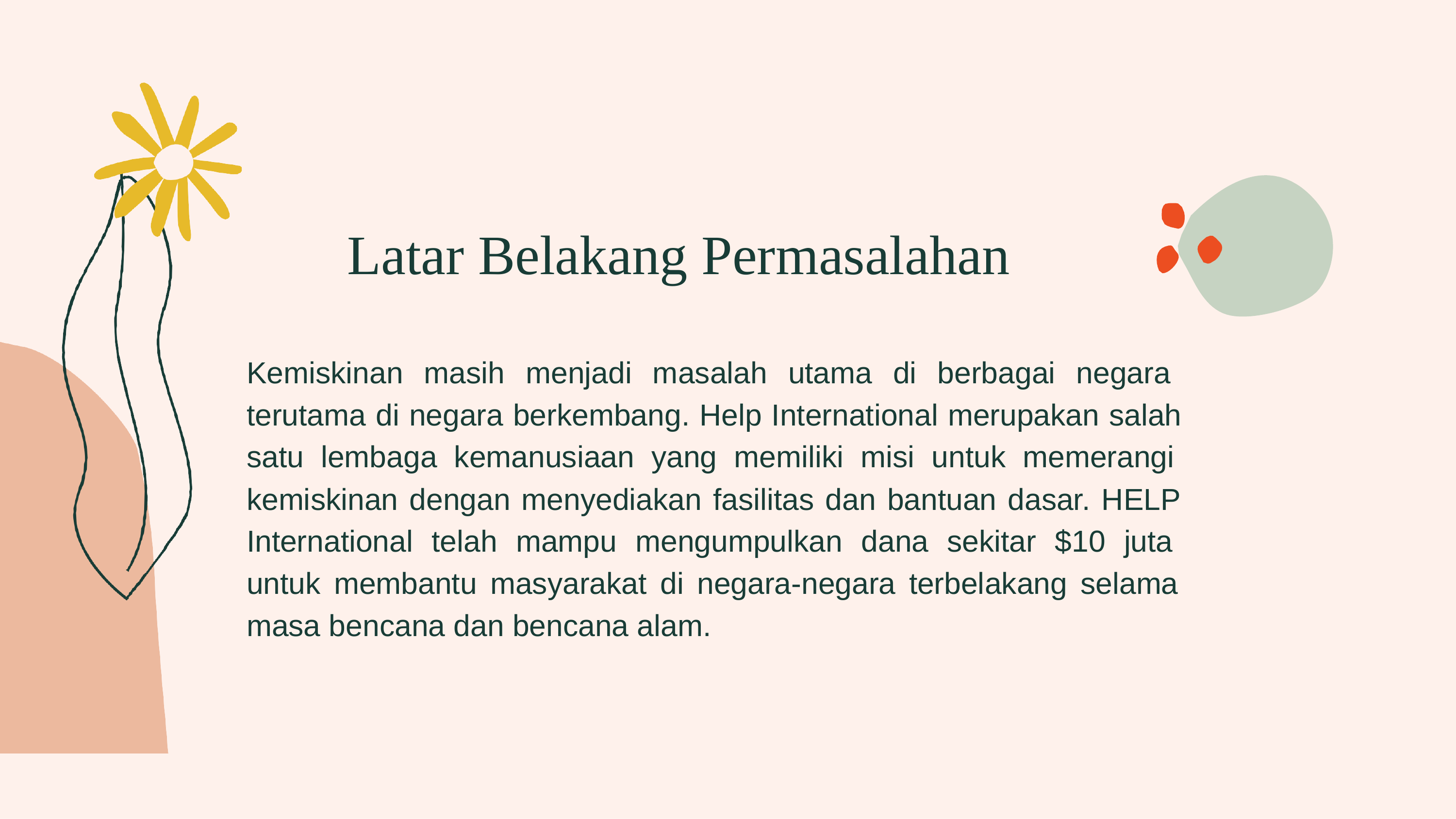

# Latar Belakang Permasalahan
Kemiskinan masih menjadi masalah utama di berbagai negara  terutama di negara berkembang. Help International merupakan salah  satu lembaga kemanusiaan yang memiliki misi untuk memerangi  kemiskinan dengan menyediakan fasilitas dan bantuan dasar. HELP  International telah mampu mengumpulkan dana sekitar $10 juta  untuk membantu masyarakat di negara-negara terbelakang selama  masa bencana dan bencana alam.